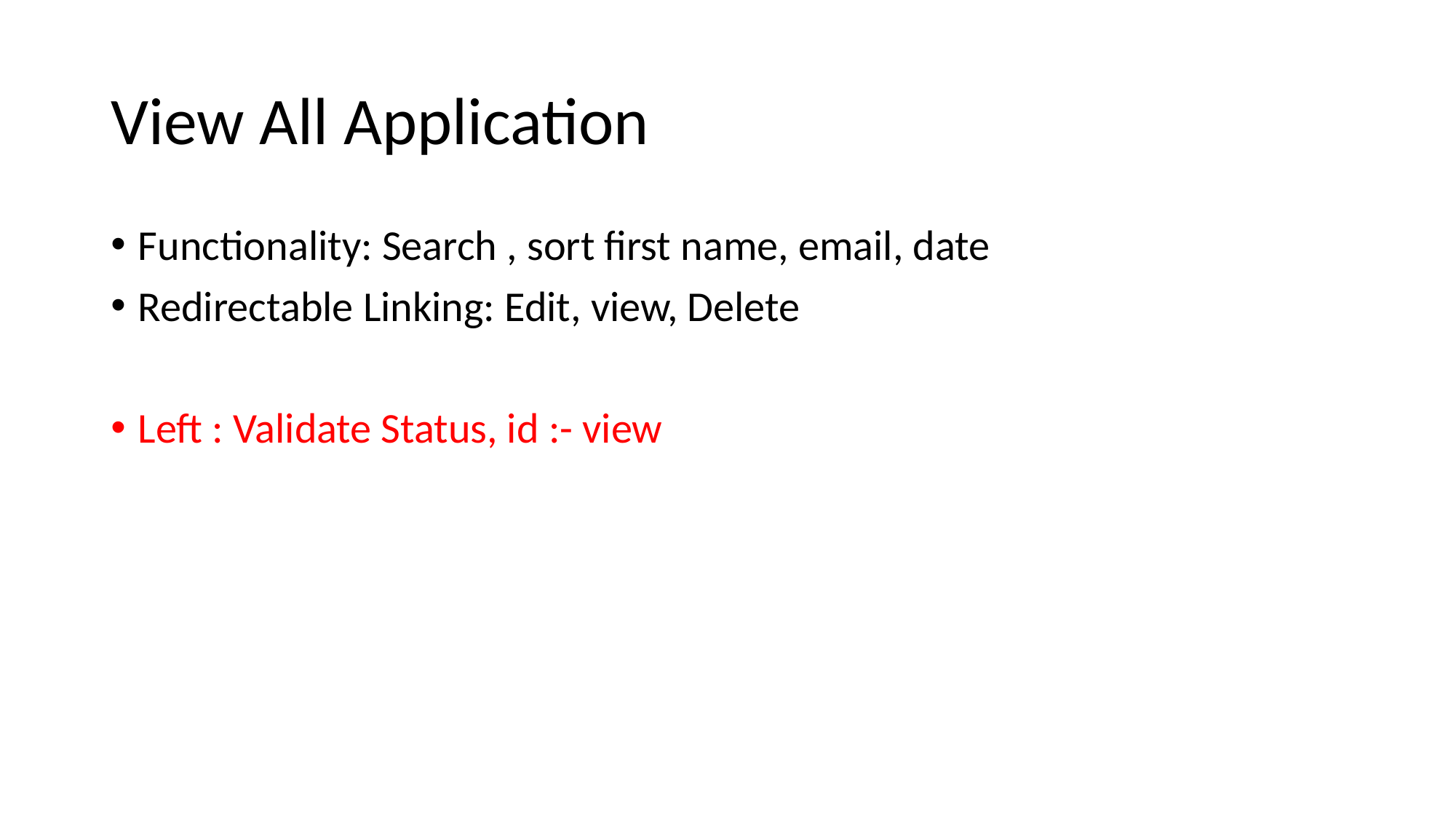

# View All Application
Functionality: Search , sort first name, email, date
Redirectable Linking: Edit, view, Delete

Left : Validate Status, id :- view